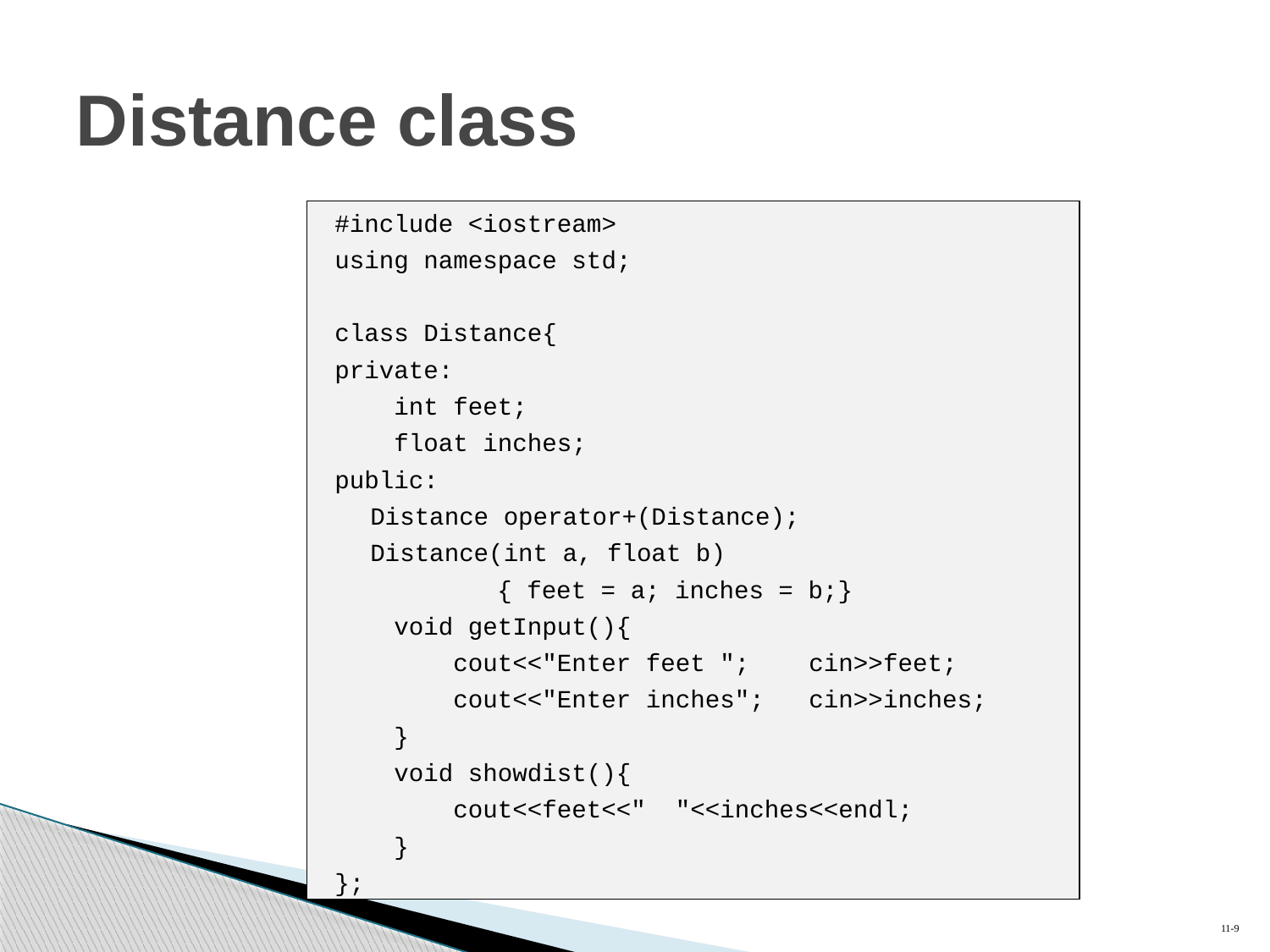

# Distance class
#include <iostream>
using namespace std;

class Distance{
private:
    int feet;
    float inches;
public:
	Distance operator+(Distance);
	Distance(int a, float b)
		{ feet = a; inches = b;}
    void getInput(){
        cout<<"Enter feet ";    cin>>feet;
        cout<<"Enter inches";   cin>>inches;
    }
    void showdist(){
        cout<<feet<<"  "<<inches<<endl;
    }
};

11-9